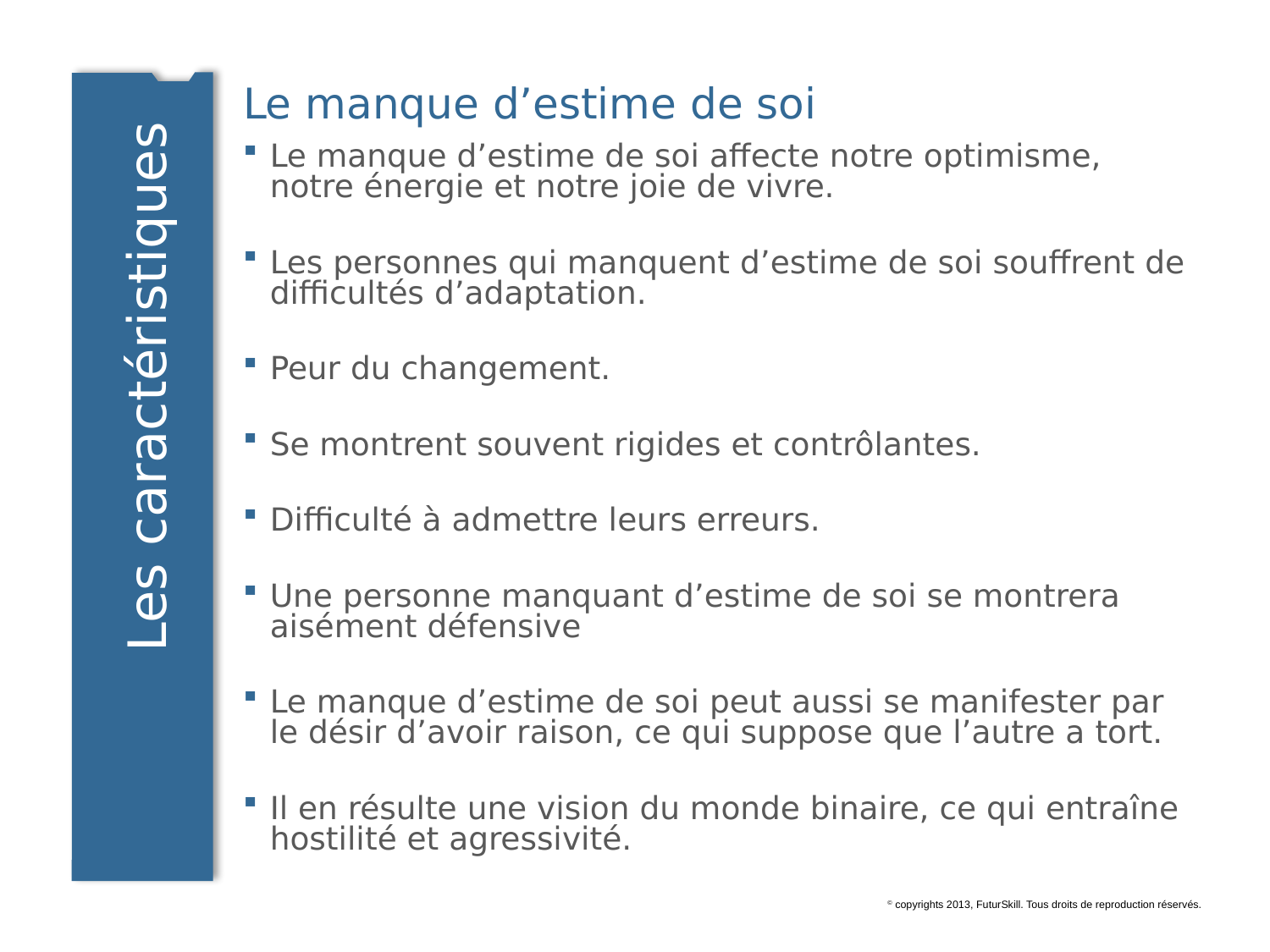

# Le manque d’estime de soi
Les caractéristiques

Le manque d’estime de soi affecte notre optimisme, notre énergie et notre joie de vivre.

Les personnes qui manquent d’estime de soi souffrent de difficultés d’adaptation.

Peur du changement.

Se montrent souvent rigides et contrôlantes.

Difficulté à admettre leurs erreurs.

Une personne manquant d’estime de soi se montrera aisément défensive

Le manque d’estime de soi peut aussi se manifester par le désir d’avoir raison, ce qui suppose que l’autre a tort.

Il en résulte une vision du monde binaire, ce qui entraîne hostilité et agressivité.